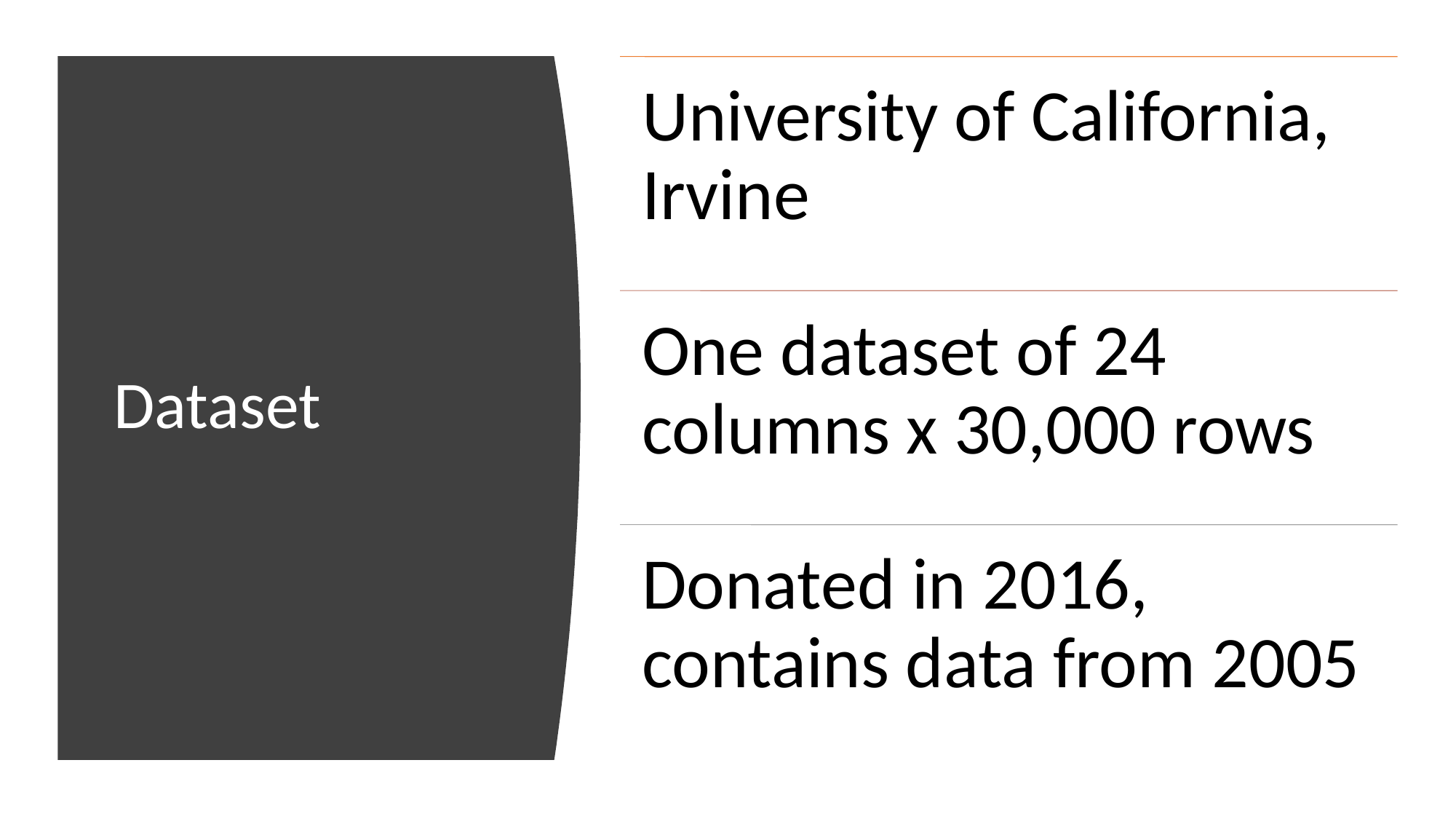

University of California, Irvine
One dataset of 24 columns x 30,000 rows
Donated in 2016, contains data from 2005

# Dataset